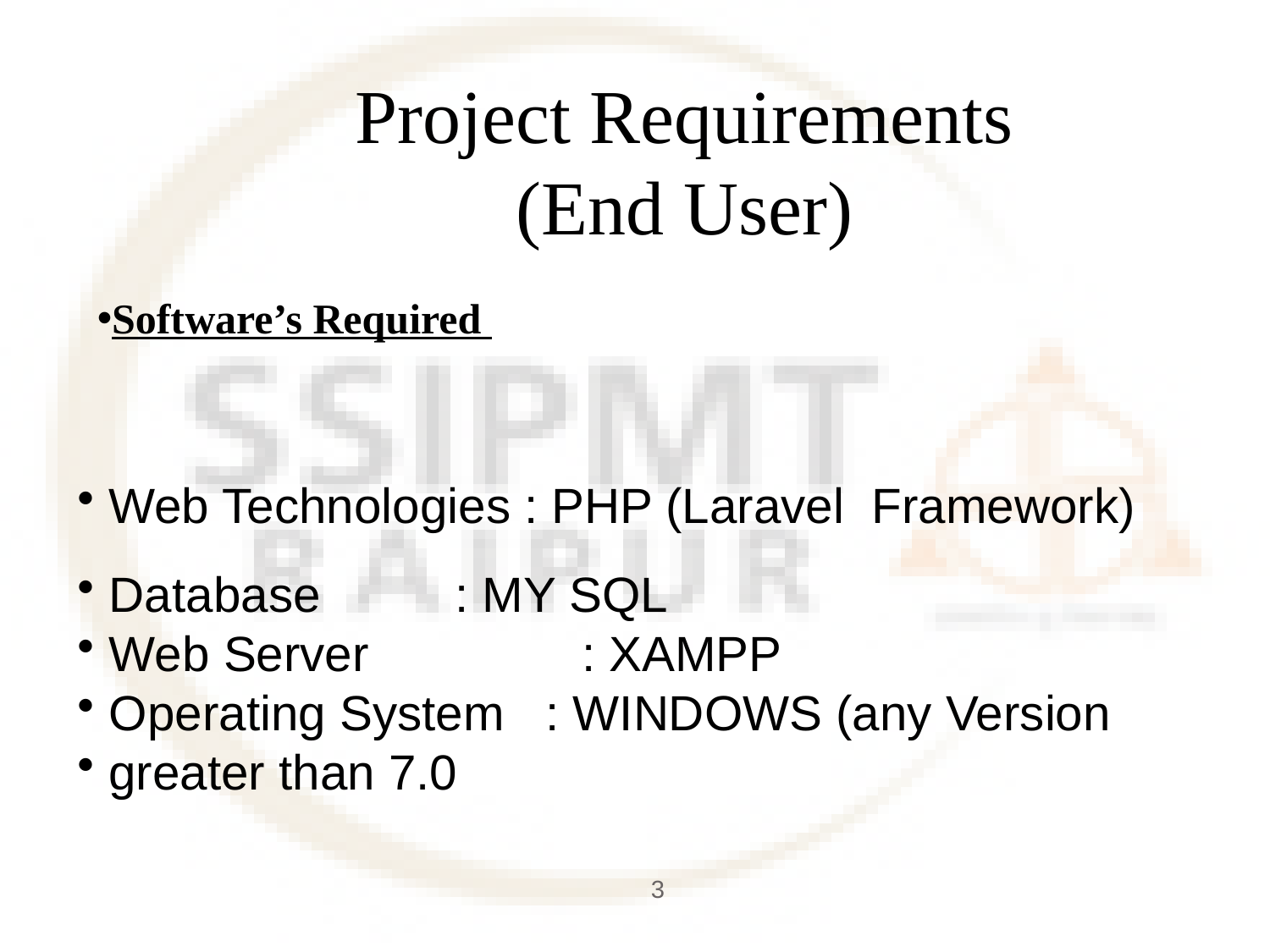

# Project Requirements (End User)
Software’s Required

 Web Technologies : PHP (Laravel  Framework)

	Database	         : MY SQL
	Web Server	         : XAMPP
	Operating System   : WINDOWS (any Version
 greater than 7.0

3